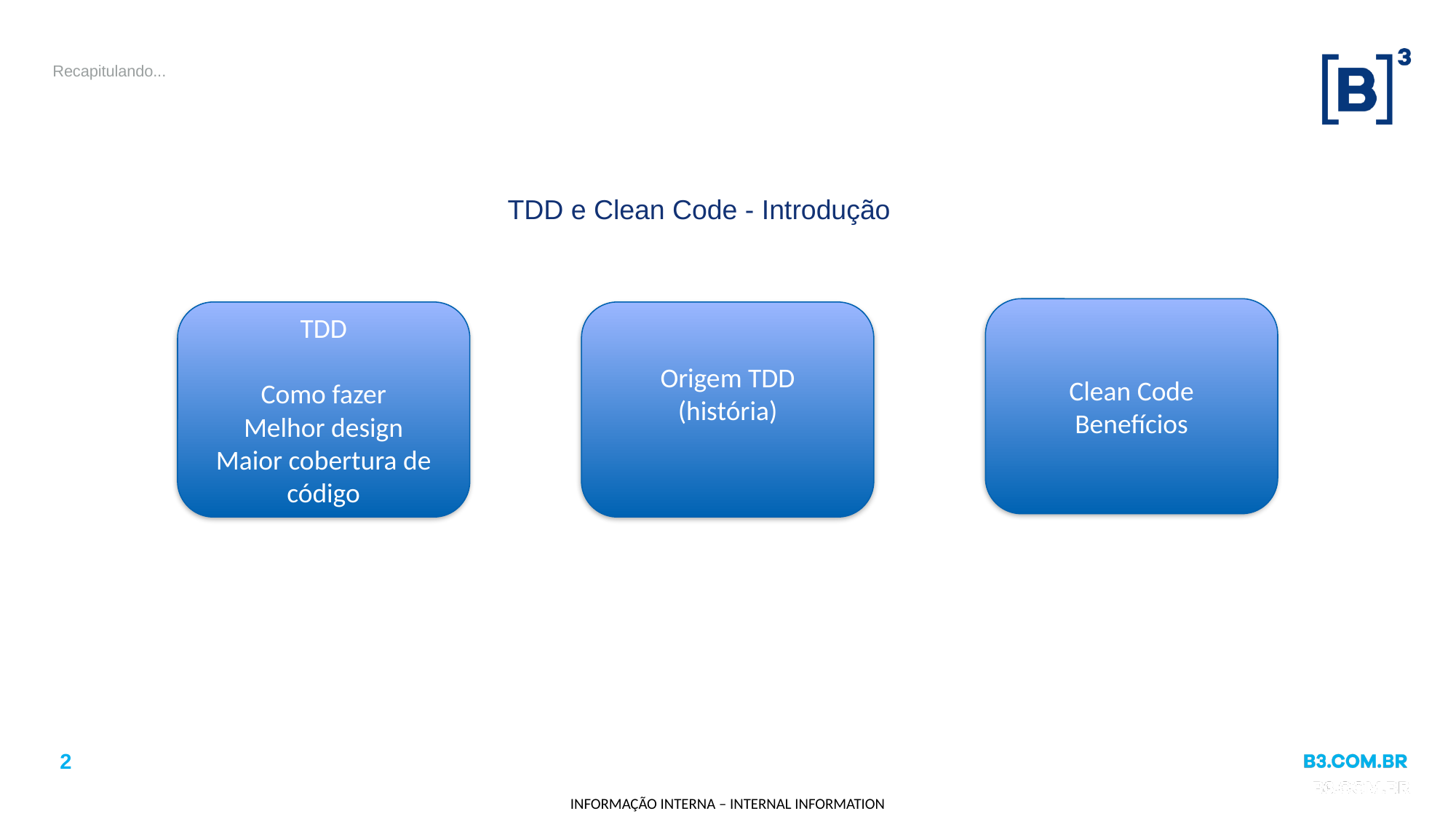

# Recapitulando...
TDD e Clean Code - Introdução
Clean Code
Benefícios
TDD

Como fazer
Melhor design
Maior cobertura de código
Origem TDD
(história)